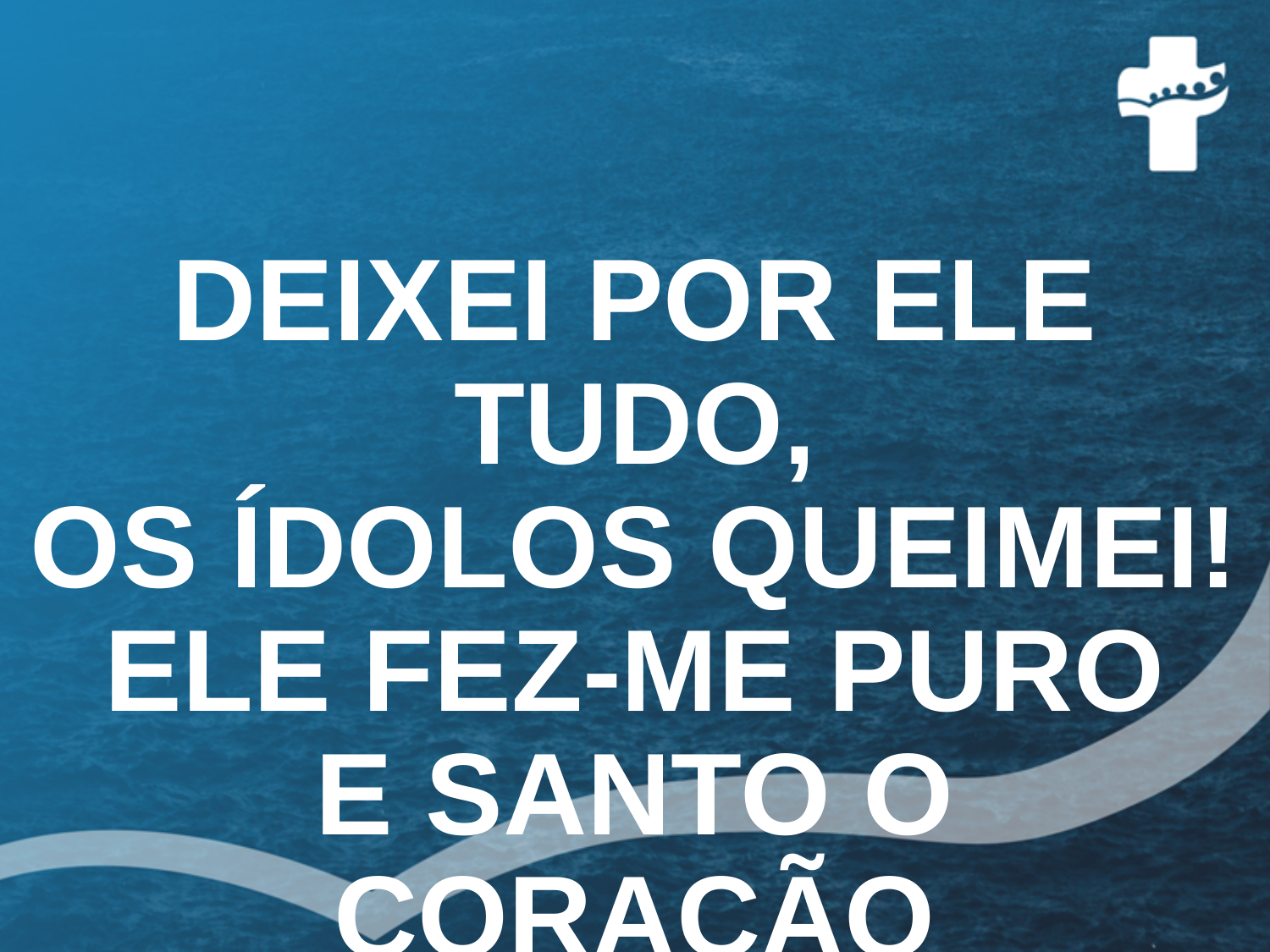

DEIXEI POR ELE TUDO,
OS ÍDOLOS QUEIMEI!
ELE FEZ-ME PURO
E SANTO O CORAÇÃO